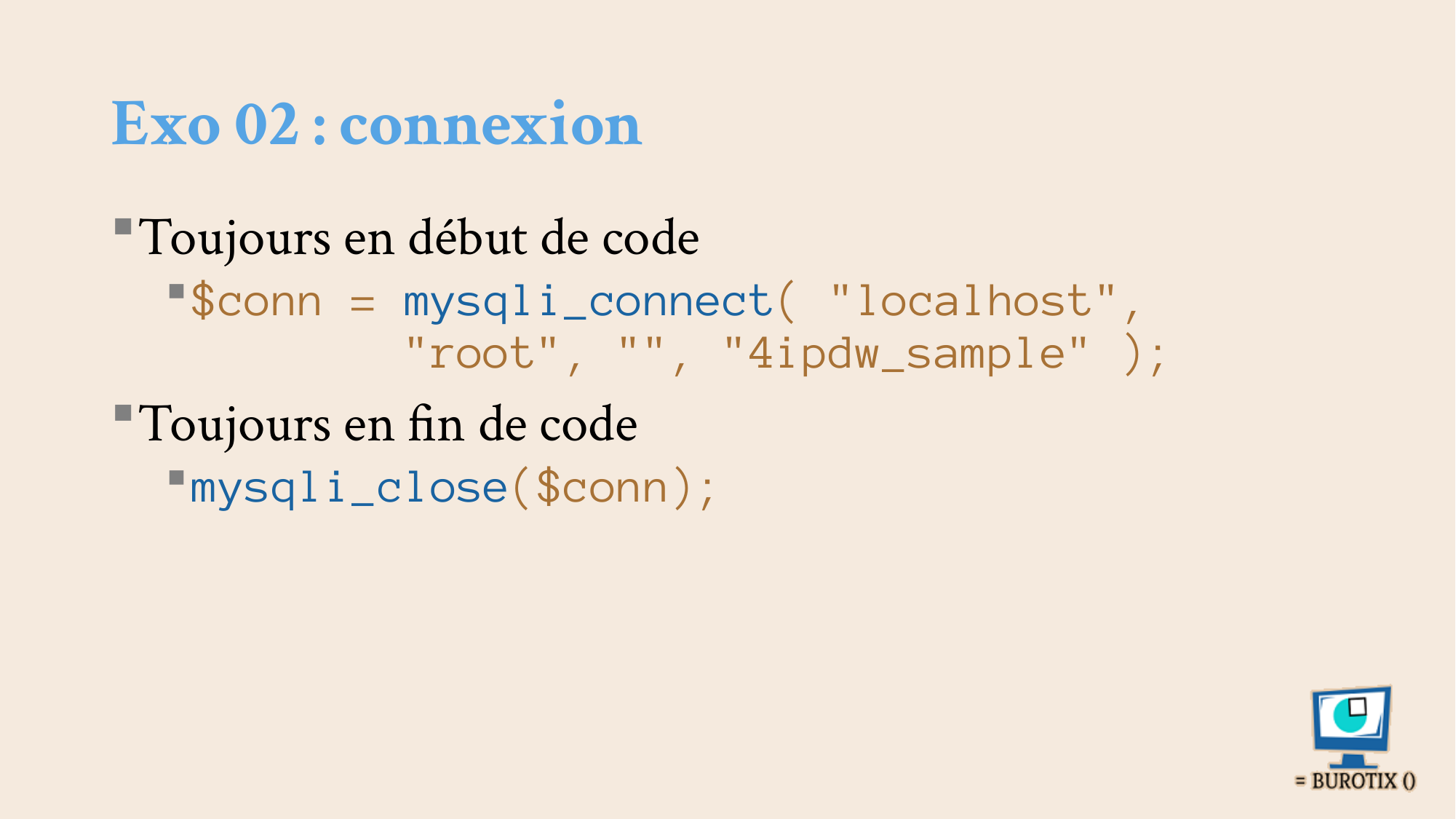

# Exo 02 : connexion
Toujours en début de code
$conn = mysqli_connect( "localhost",
        "root", "", "4ipdw_sample" );
Toujours en fin de code
mysqli_close($conn);